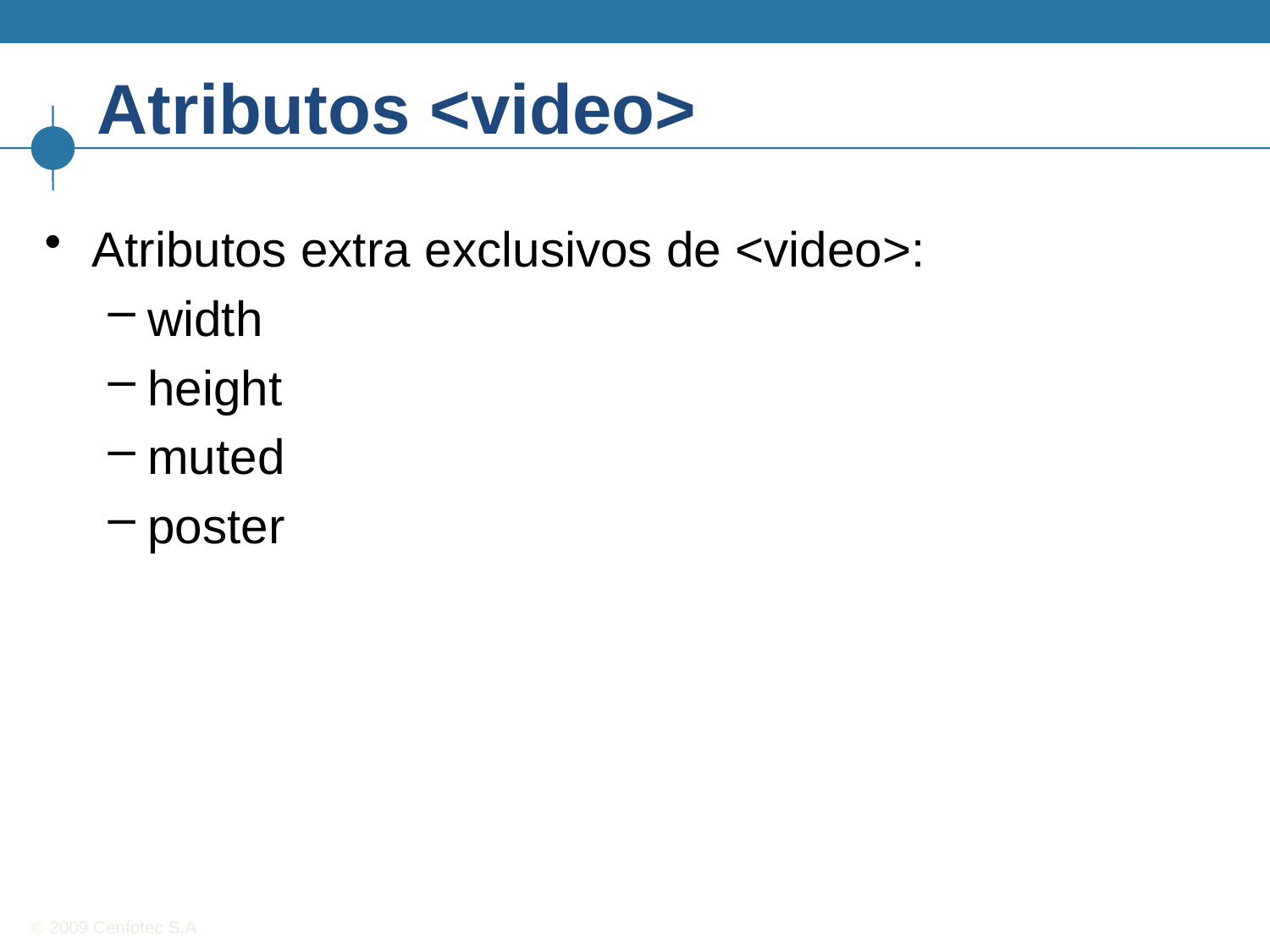

# Atributos <video>
Atributos extra exclusivos de <video>:
width
height
muted
poster